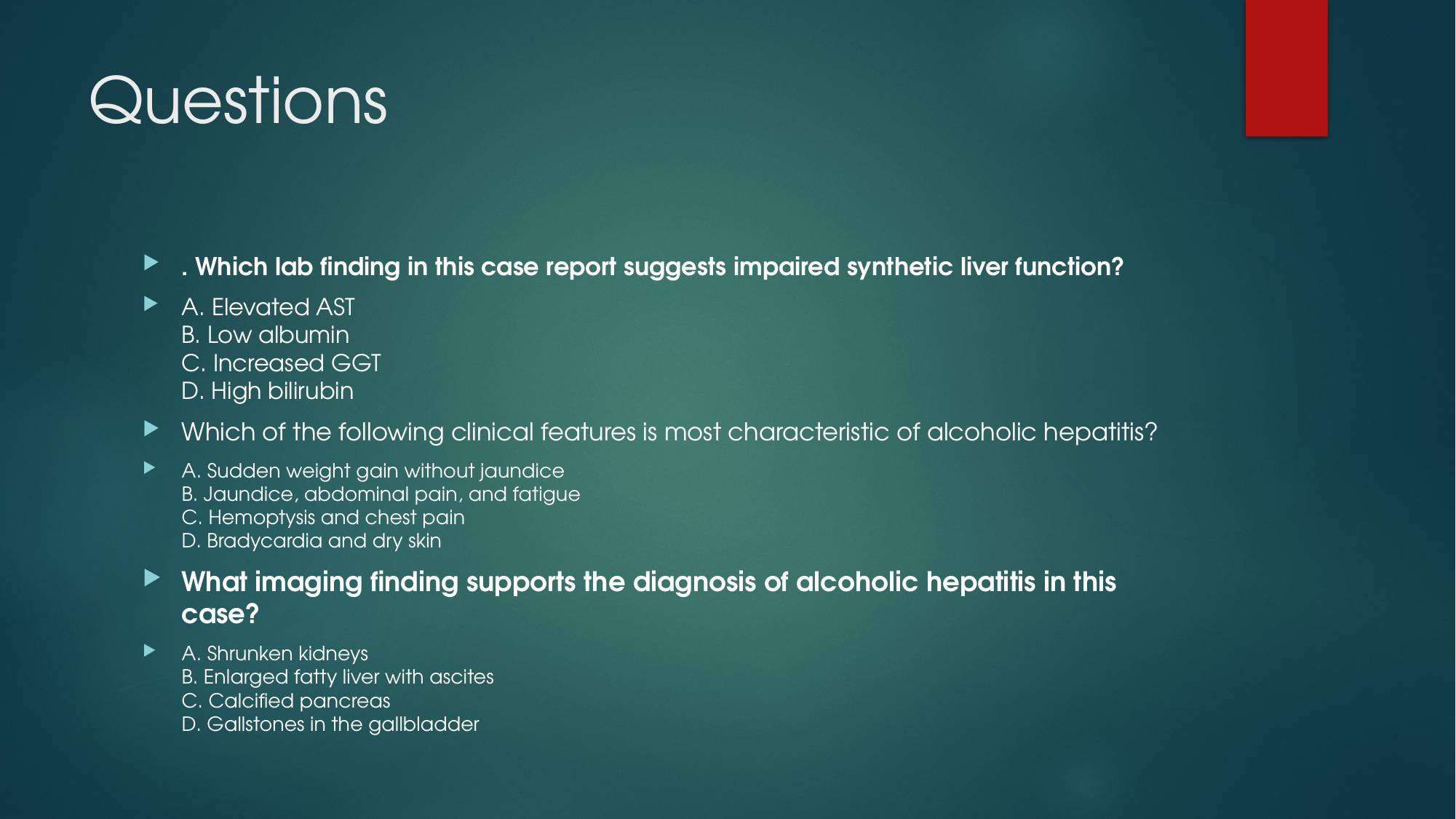

# Questions
. Which lab finding in this case report suggests impaired synthetic liver function?
A. Elevated AST
B. Low albumin
C. Increased GGT
D. High bilirubin
Which of the following clinical features is most characteristic of alcoholic hepatitis?
A. Sudden weight gain without jaundice
B. Jaundice, abdominal pain, and fatigue
C. Hemoptysis and chest pain
D. Bradycardia and dry skin
What imaging finding supports the diagnosis of alcoholic hepatitis in this case?
A. Shrunken kidneys
B. Enlarged fatty liver with ascites
C. Calcified pancreas
D. Gallstones in the gallbladder